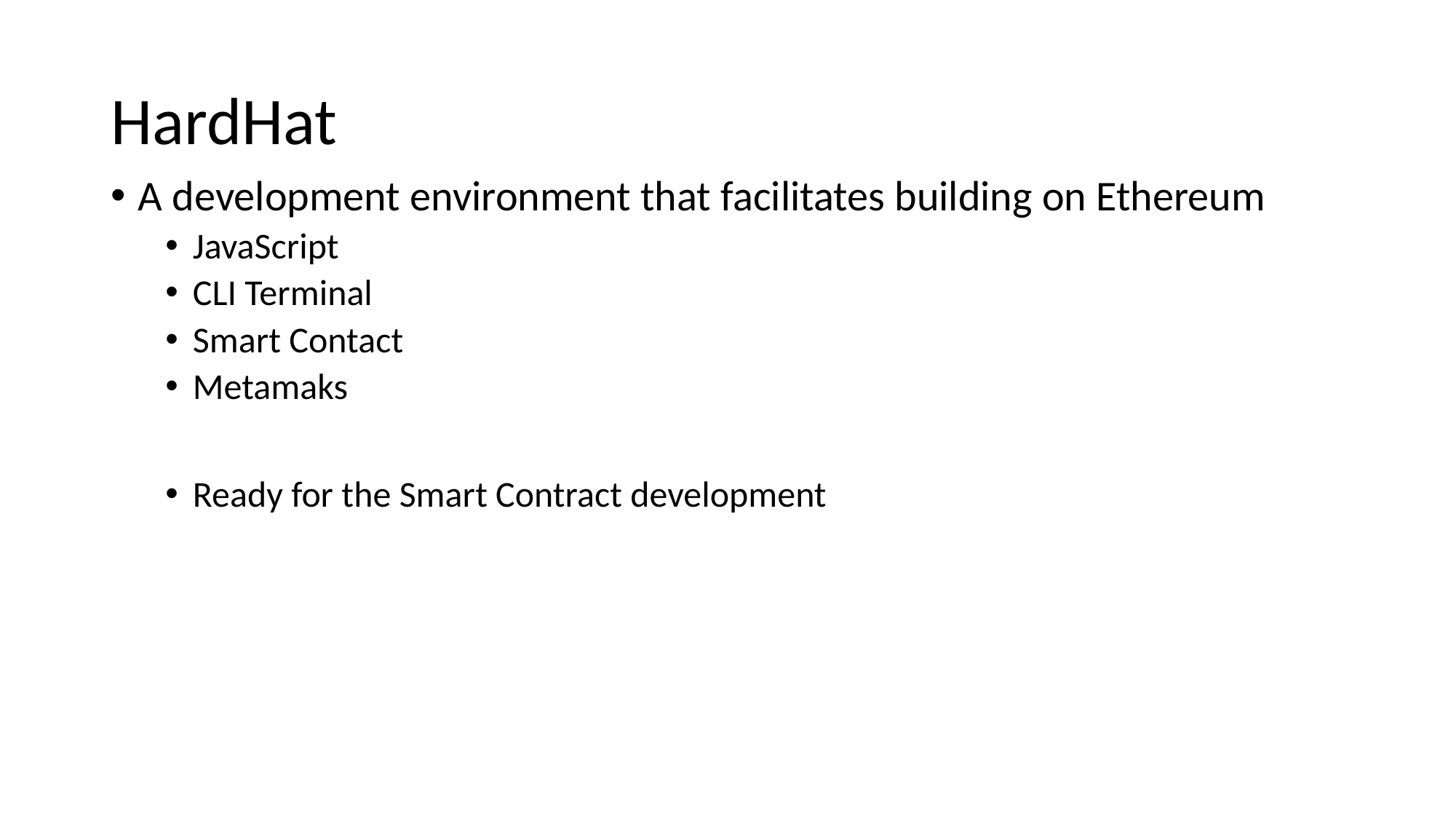

# HardHat
A development environment that facilitates building on Ethereum
JavaScript
CLI Terminal
Smart Contact
Metamaks

Ready for the Smart Contract development